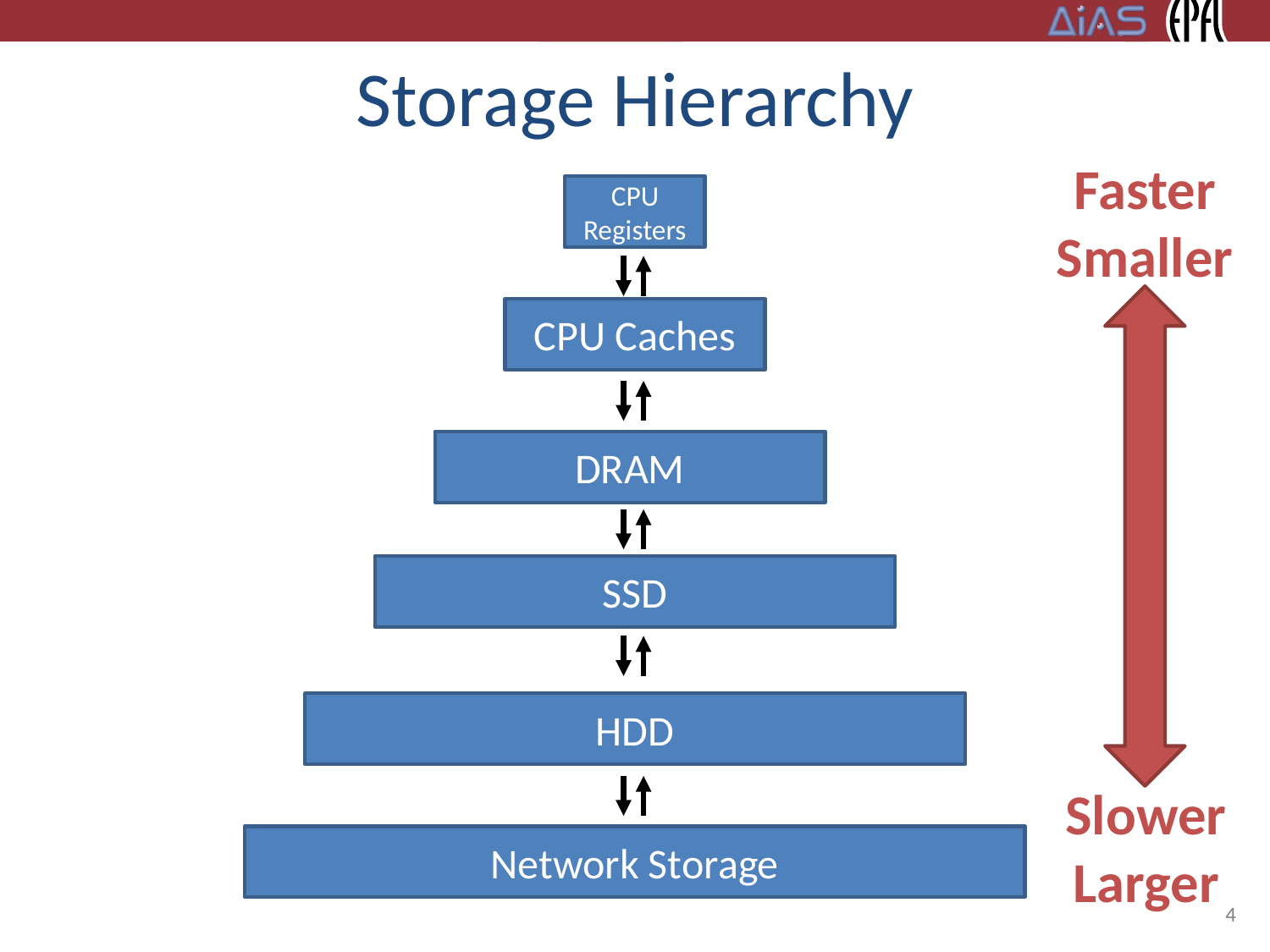

# Storage Hierarchy
Faster
Smaller
CPU
Registers

CPU Caches
DRAM
SSD
HDD
Slower
Larger
Network Storage
4